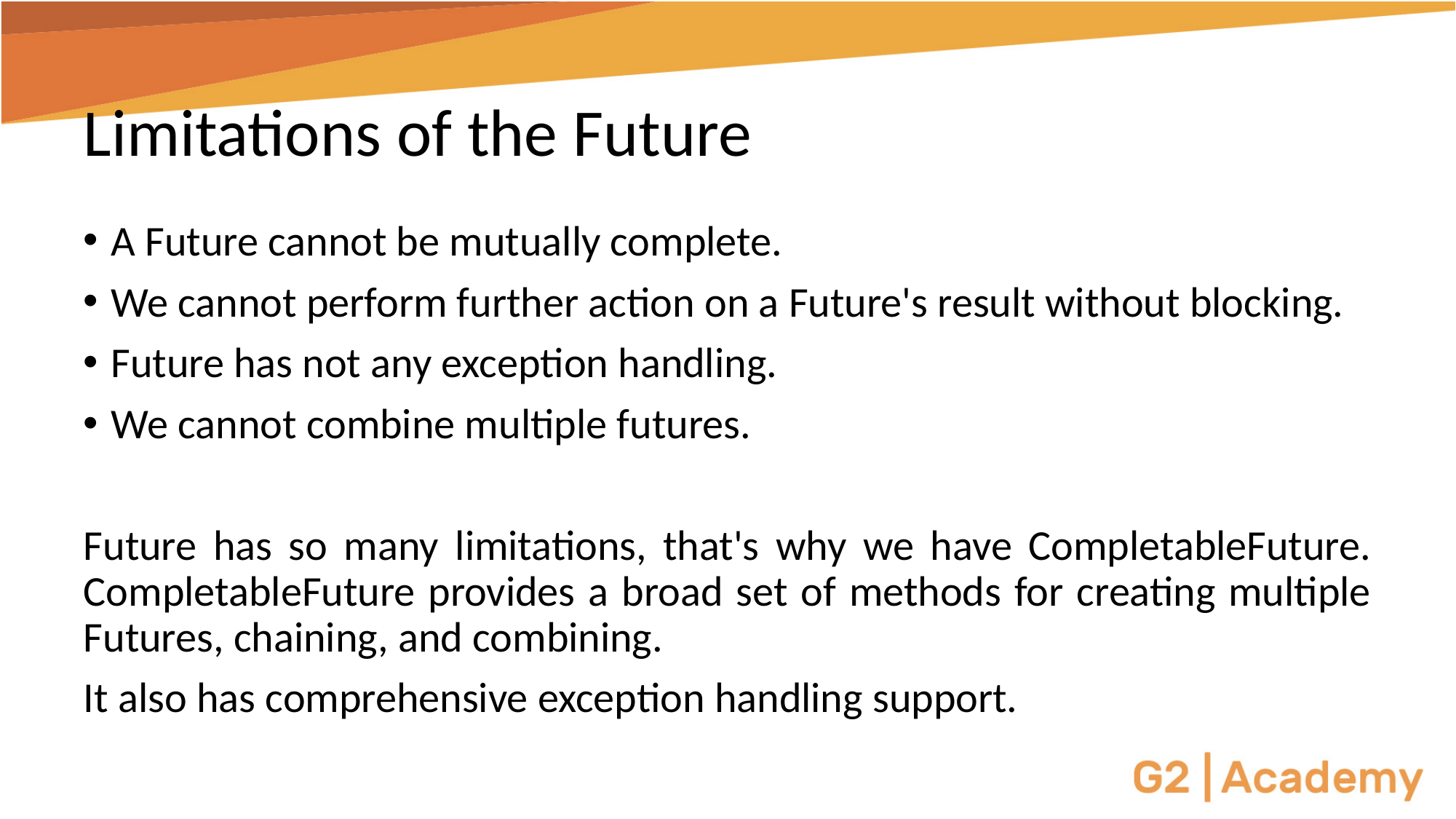

# Limitations of the Future
A Future cannot be mutually complete.
We cannot perform further action on a Future's result without blocking.
Future has not any exception handling.
We cannot combine multiple futures.

Future has so many limitations, that's why we have CompletableFuture. CompletableFuture provides a broad set of methods for creating multiple Futures, chaining, and combining.
It also has comprehensive exception handling support.